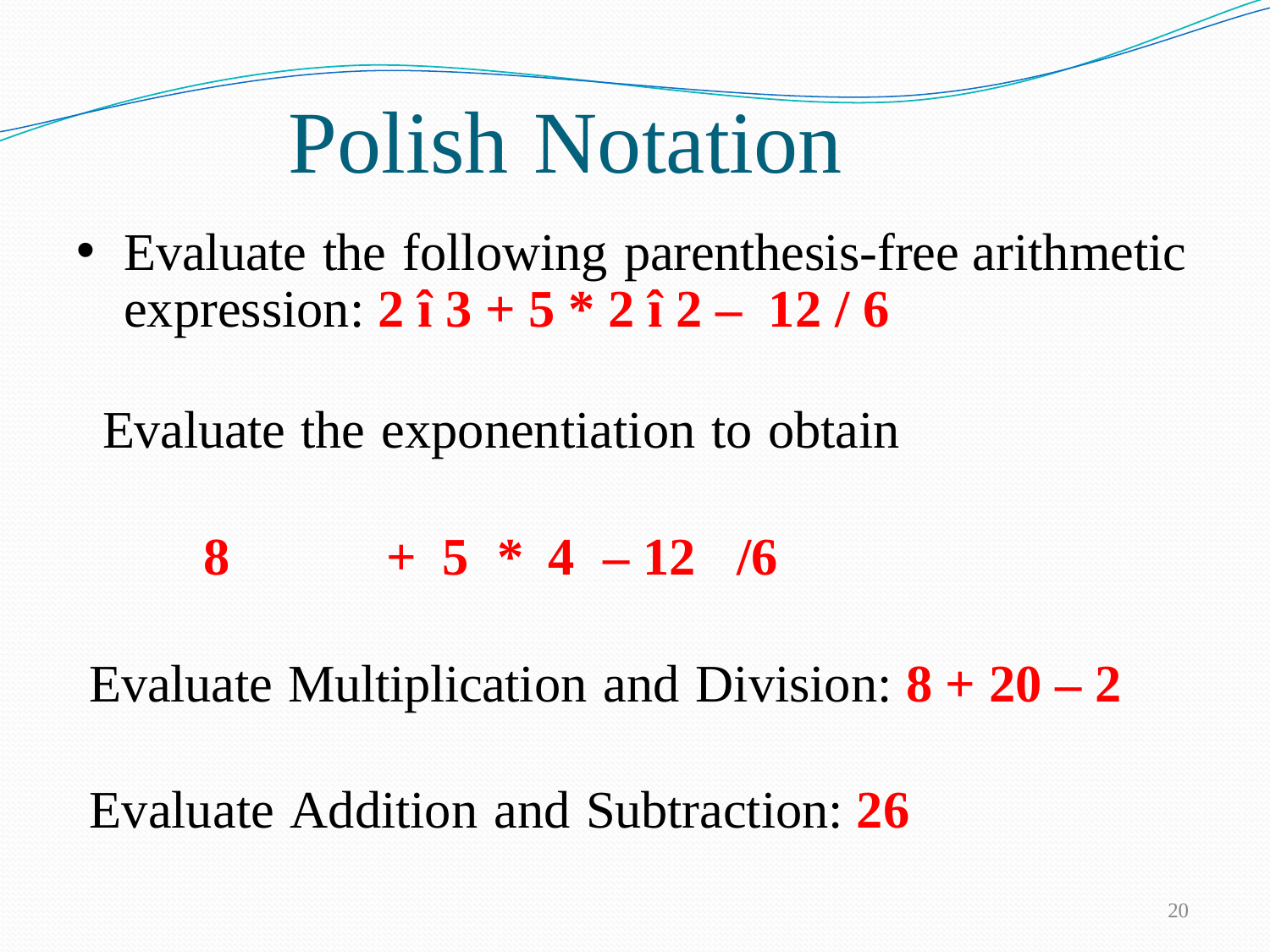

# Polish Notation
Evaluate the following parenthesis-free arithmetic expression: 2 î 3 + 5 * 2 î 2 –  12 / 6

  Evaluate the exponentiation to obtain

8	+	5	*	4	– 12	/6

 Evaluate Multiplication and Division: 8 + 20 – 2

 Evaluate Addition and Subtraction: 26
20